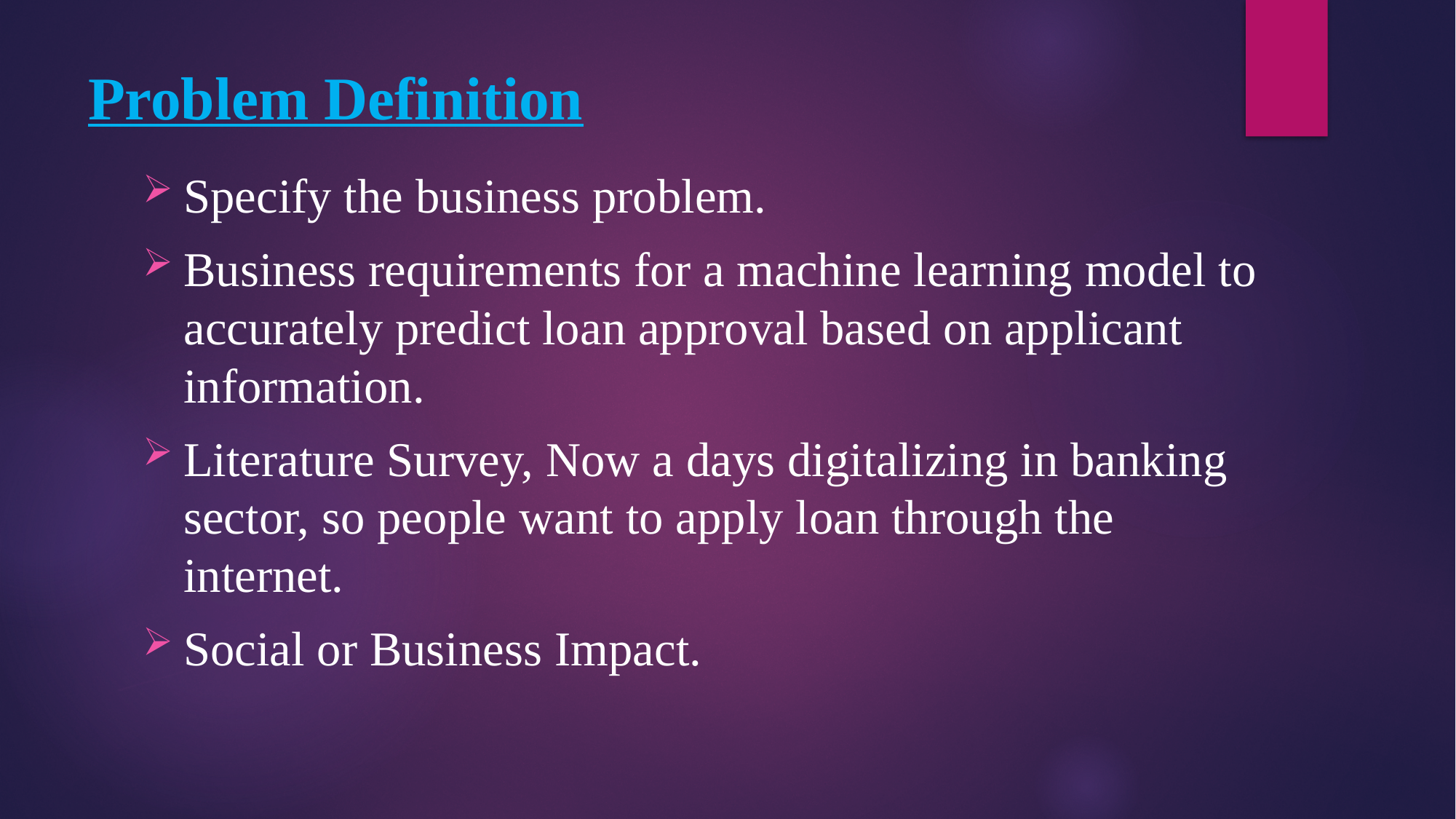

# Problem Definition
Specify the business problem.
Business requirements for a machine learning model to accurately predict loan approval based on applicant information.
Literature Survey, Now a days digitalizing in banking sector, so people want to apply loan through the internet.
Social or Business Impact.